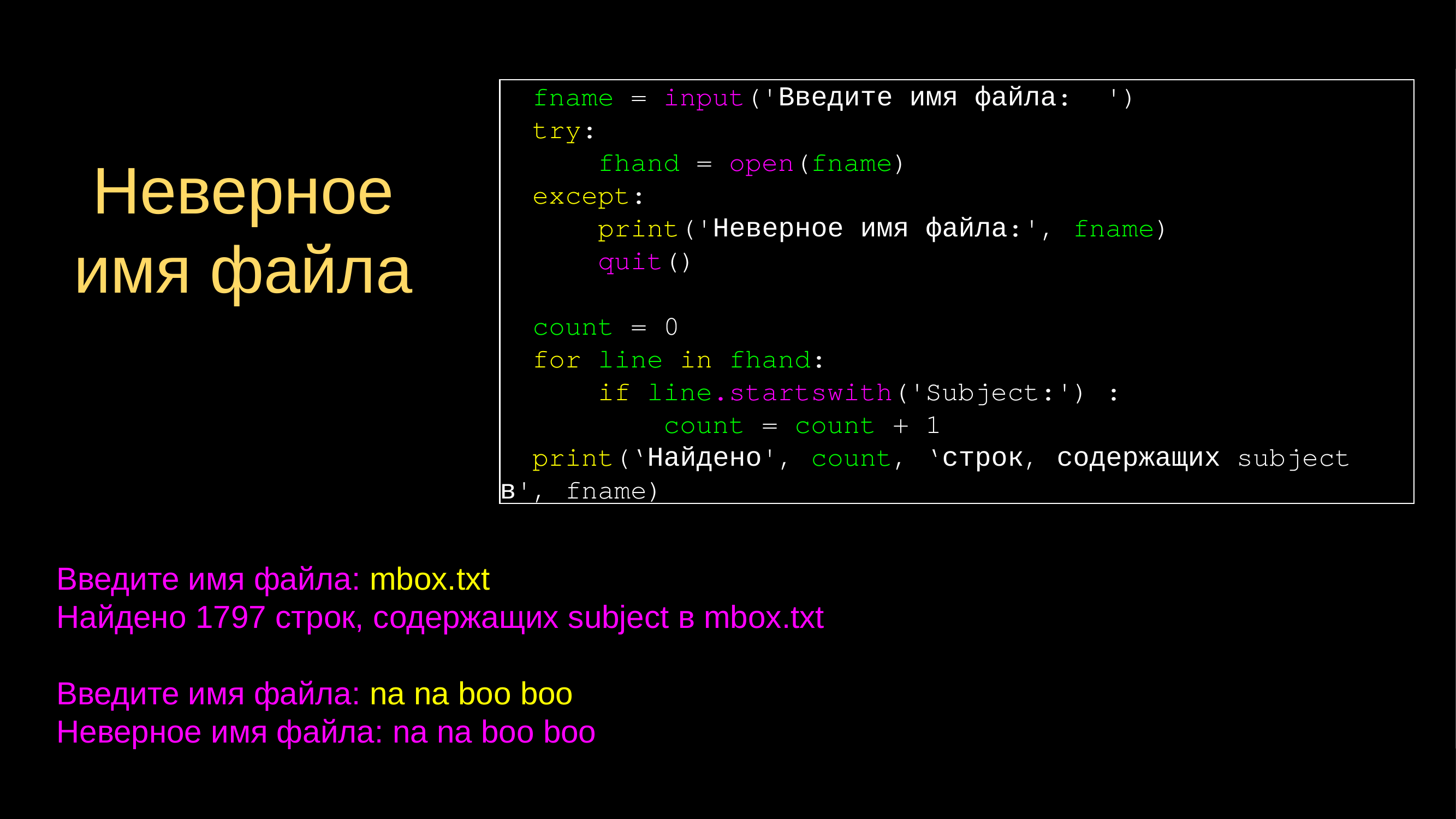

fname = input('Введите имя файла:  ')
  try:
      fhand = open(fname)
  except:
      print('Неверное имя файла:', fname)
      quit()

  count = 0
  for line in fhand:
      if line.startswith('Subject:') :
          count = count + 1
  print(‘Найдено', count, ‘строк, содержащих subject в', fname)
# Неверное имя файла
Введите имя файла: mbox.txt
Найдено 1797 строк, содержащих subject в mbox.txt

Введите имя файла: na na boo boo
Неверное имя файла: na na boo boo